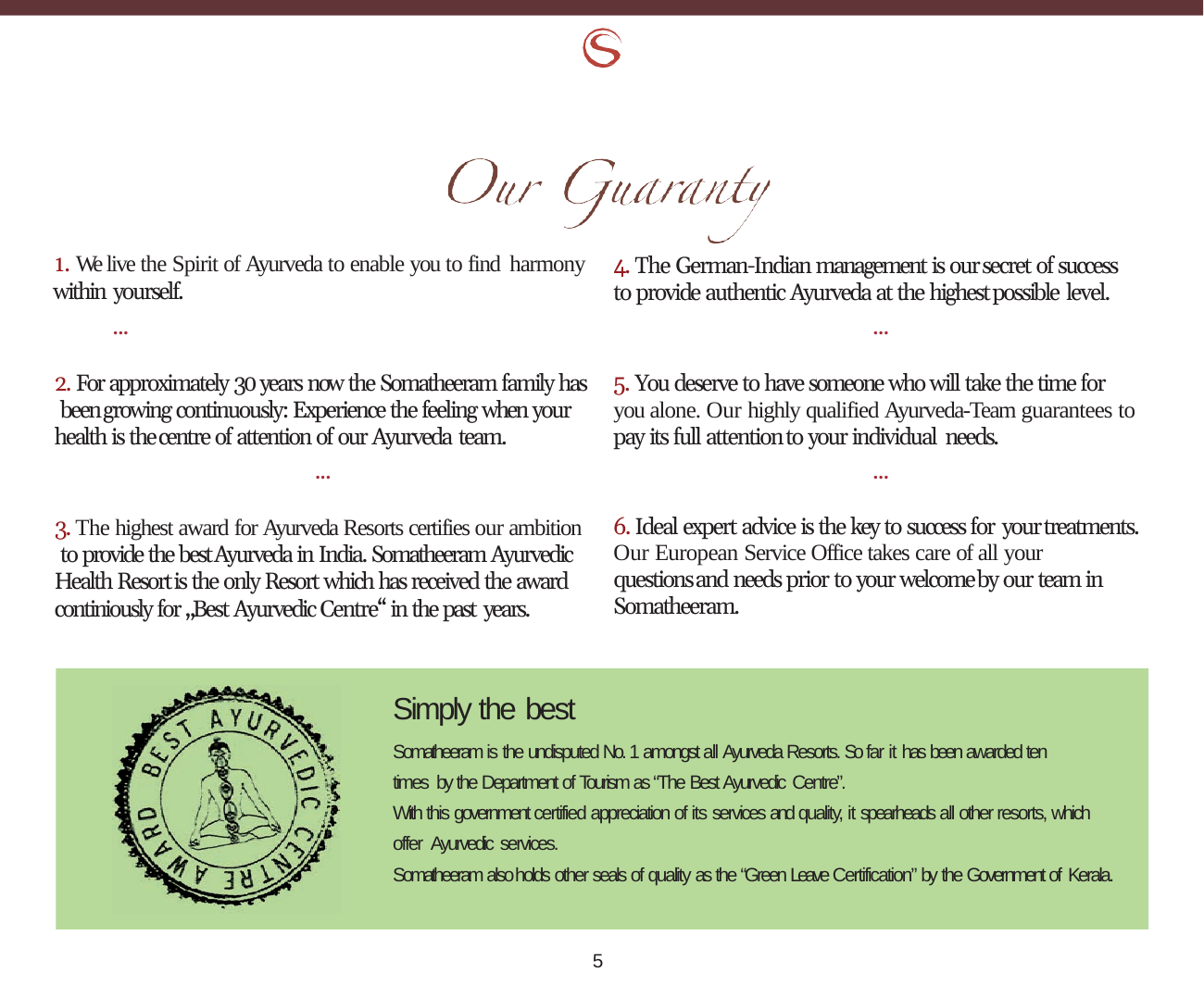

1. We live the Spirit of Ayurveda to enable you to find harmony
within yourself.
...
4. The German-Indian management is our secret of success  to provide authentic Ayurveda at the highest possible level.
...
2. For approximately 30 years now the Somatheeram family has  been growing continuously: Experience the feeling when your  health is the centre of attention of our Ayurveda team.
...
5. You deserve to have someone who will take the time for  you alone. Our highly qualified Ayurveda-Team guarantees to  pay its full attention to your individual needs.
...
3. The highest award for Ayurveda Resorts certifies our ambition  to provide the best Ayurveda in India. Somatheeram Ayurvedic  Health Resort is the only Resort which has received the award  continiously for „Best Ayurvedic Centre“ in the past years.
6. Ideal expert advice is the key to success for your treatments.
Our European Service Office takes care of all your  questions and needs prior to your welcome by our team in  Somatheeram.

Simply the best
Somatheeram is the undisputed No. 1 amongst all Ayurveda Resorts. So far it has been awarded ten times  by the Department of Tourism as “The Best Ayurvedic Centre”.
With this government certified appreciation of its services and quality, it spearheads all other resorts, which offer  Ayurvedic services.
Somatheeram also holds other seals of quality as the “Green Leave Certification” by the Government of Kerala.

5